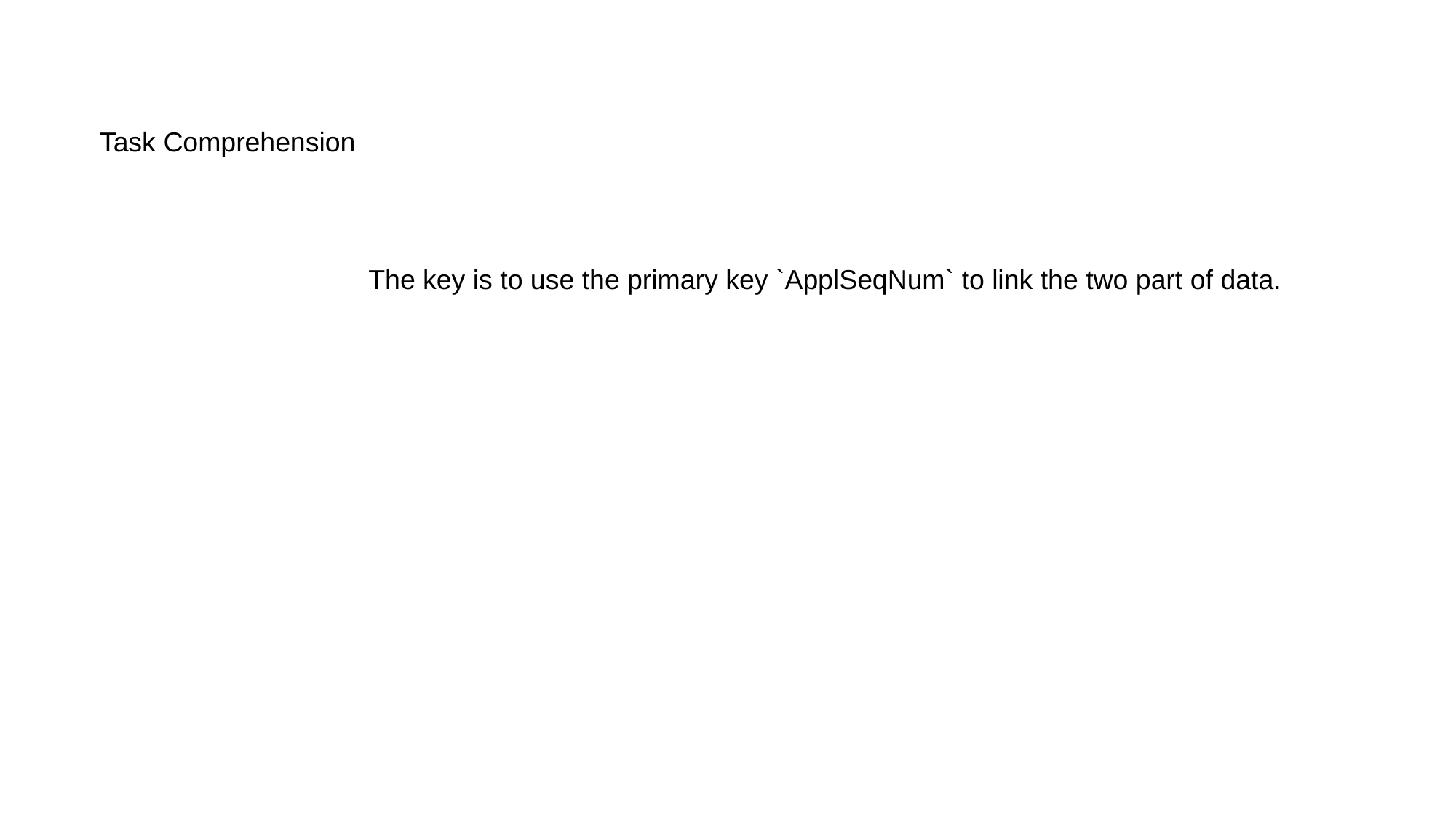

Task Comprehension
The key is to use the primary key `ApplSeqNum` to link the two part of data.